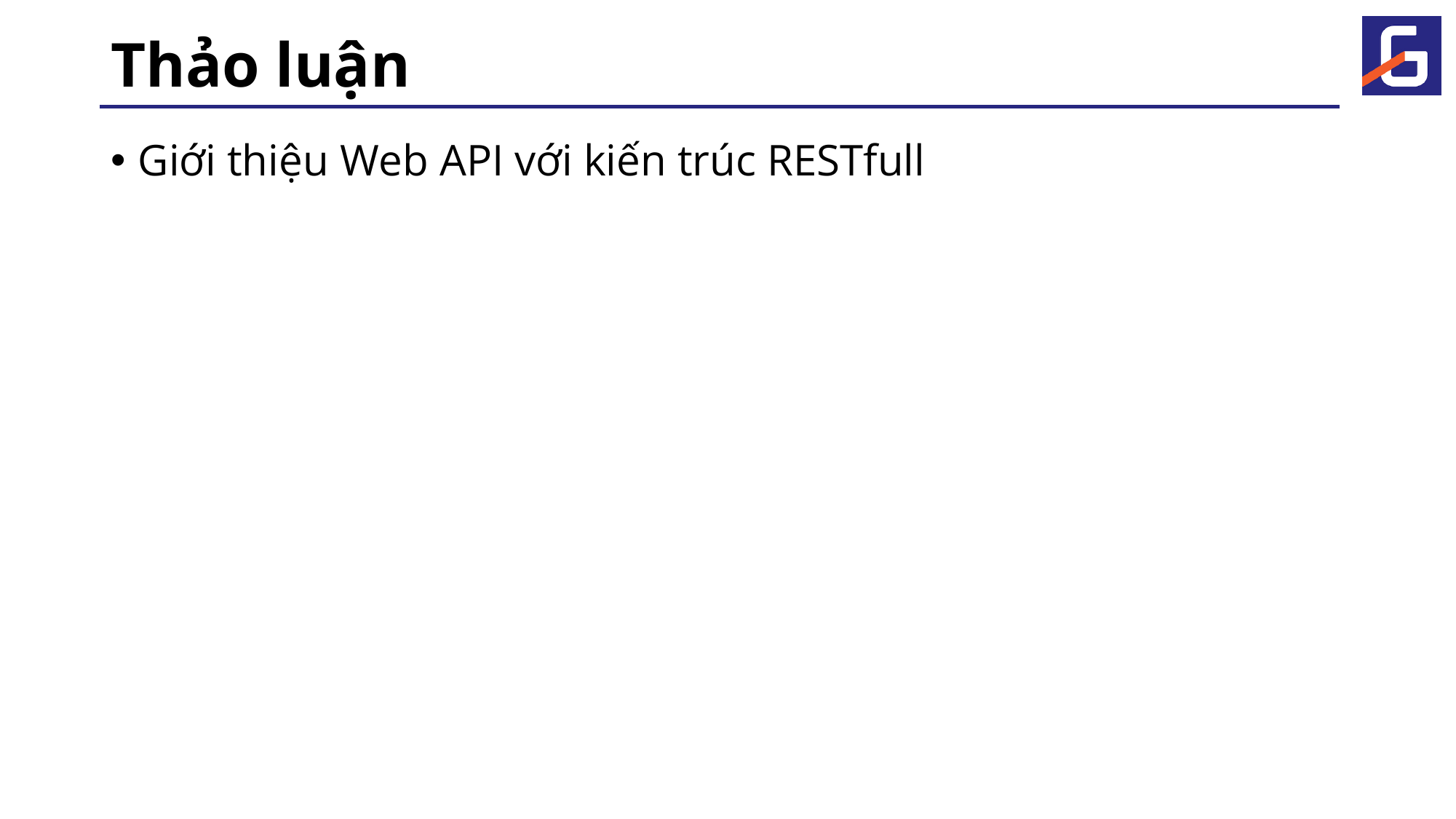

# Thảo luận
Giới thiệu Web API với kiến trúc RESTfull